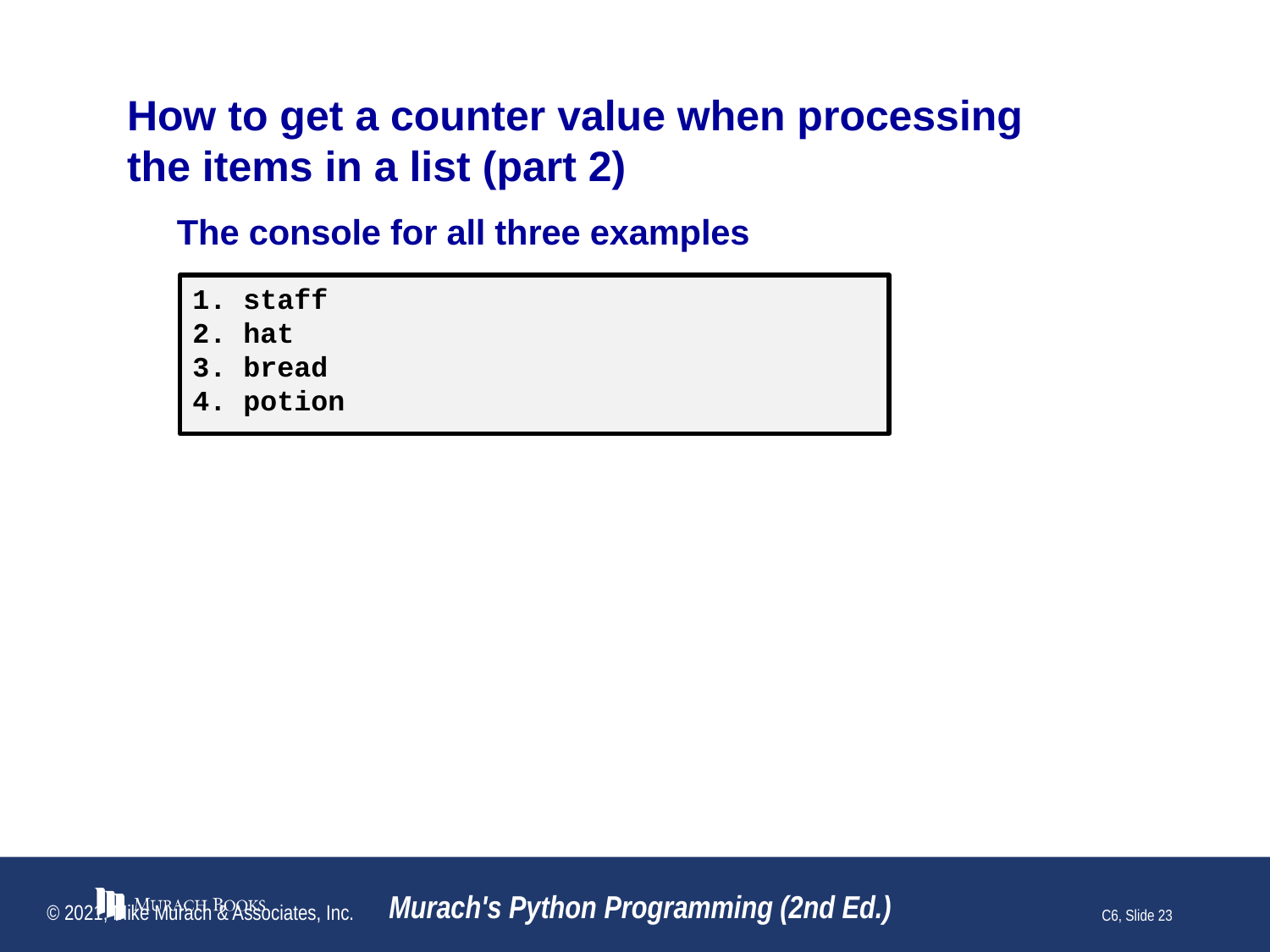

# How to get a counter value when processing the items in a list (part 2)
The console for all three examples

1. staff
2. hat
3. bread
4. potion
© 2021, Mike Murach & Associates, Inc.
Murach's Python Programming (2nd Ed.)

C6, Slide 23